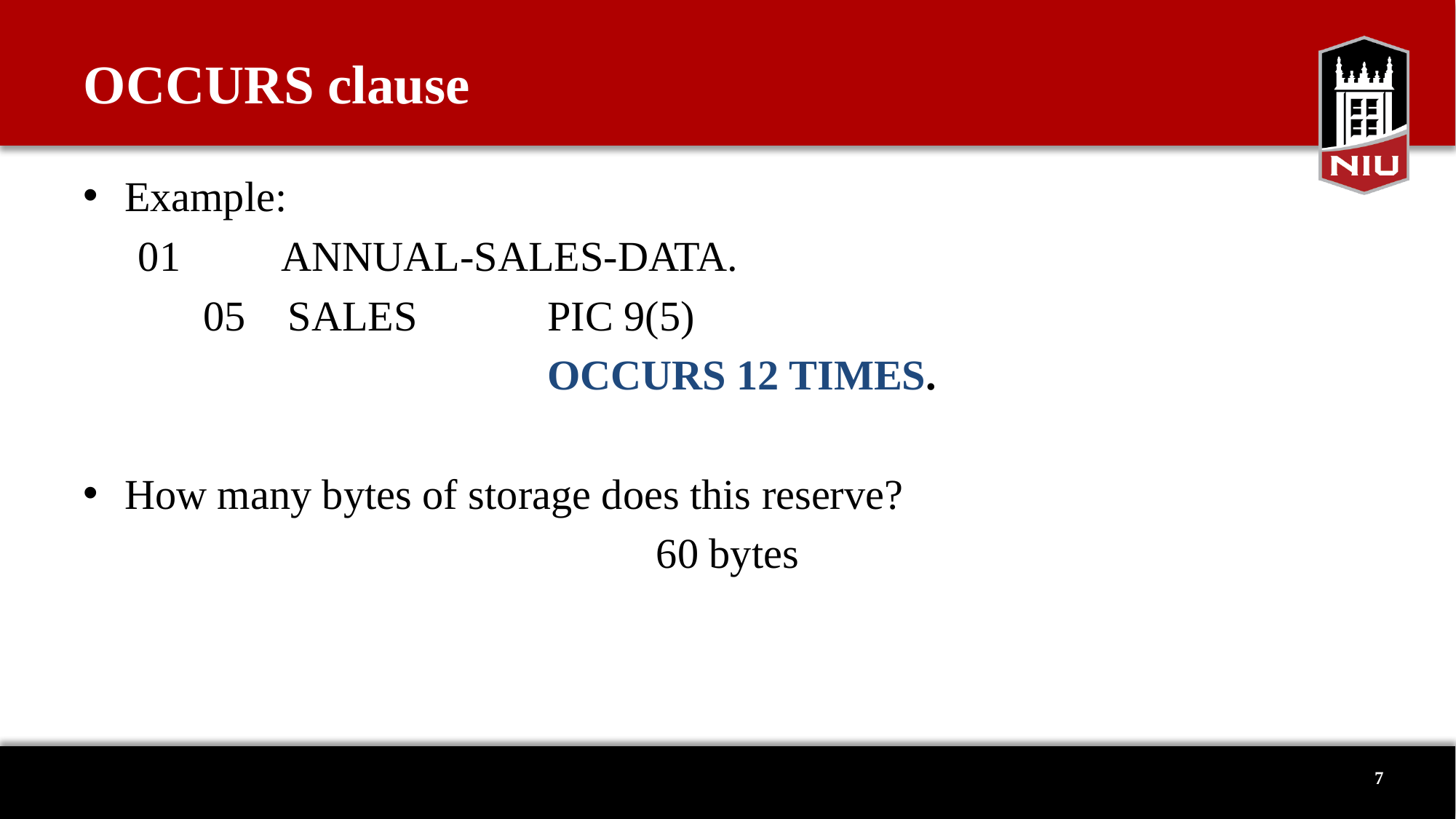

# OCCURS clause
Example:
01	ANNUAL-SALES-DATA.
 05    SALES   	PIC 9(5)
				OCCURS 12 TIMES.

How many bytes of storage does this reserve?
60 bytes

7